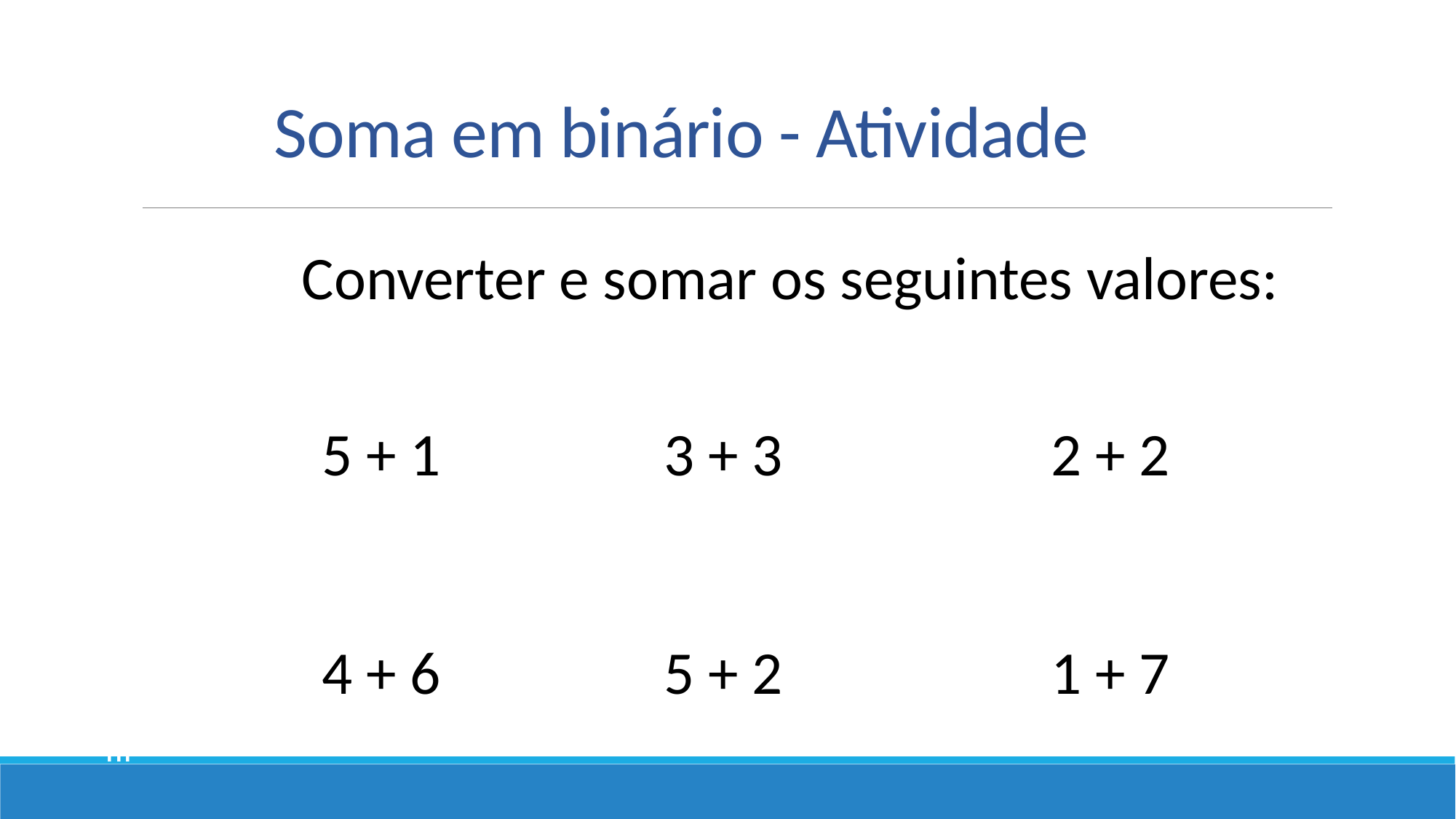

Letramento
Digital
# Soma em binário - Atividade
Converter e somar os seguintes valores:
3 + 3

5 + 2
2 + 2

1 + 7
5 + 1

4 + 6
Módulo
III